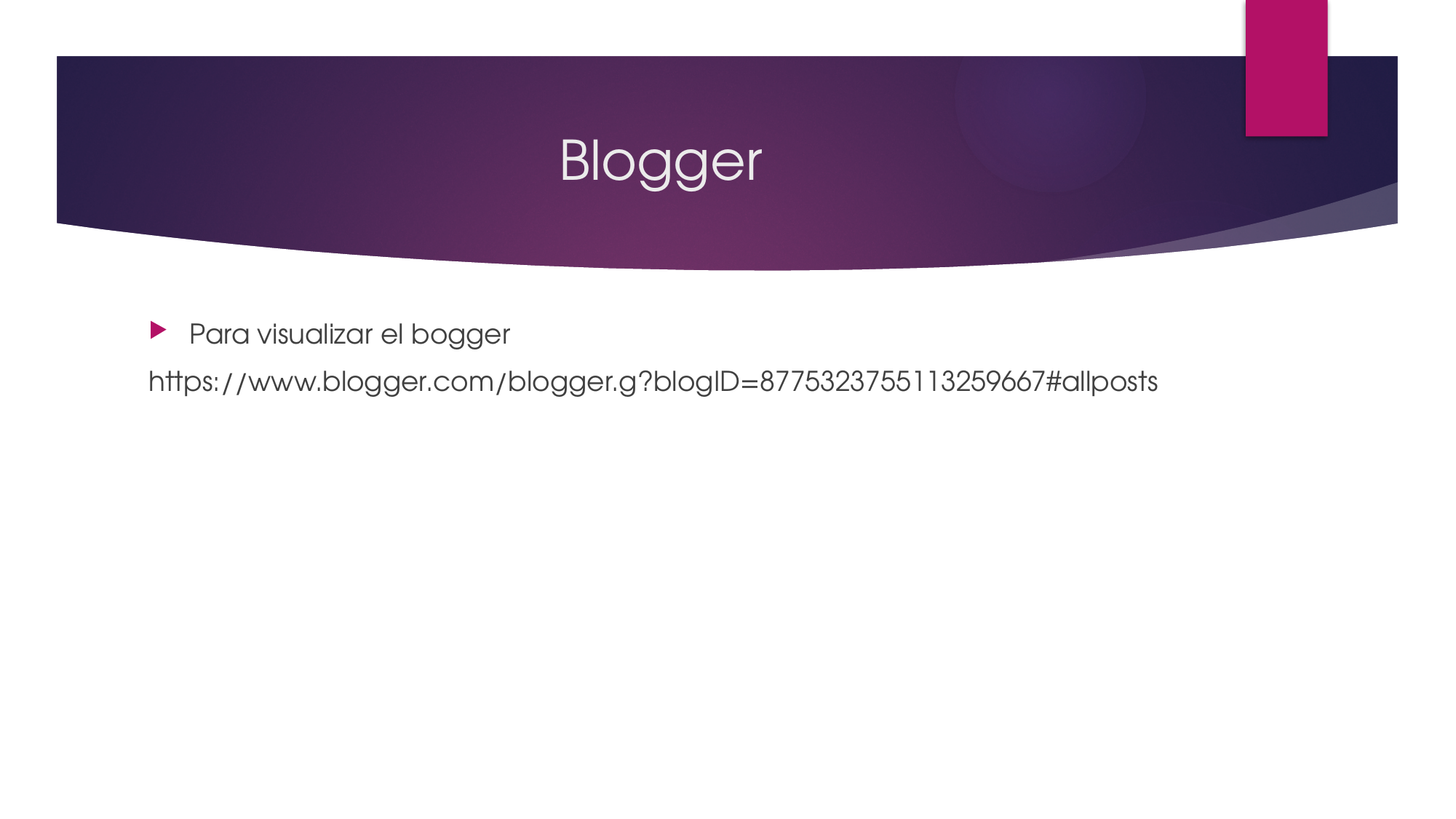

# Blogger
Para visualizar el bogger
https://www.blogger.com/blogger.g?blogID=8775323755113259667#allposts